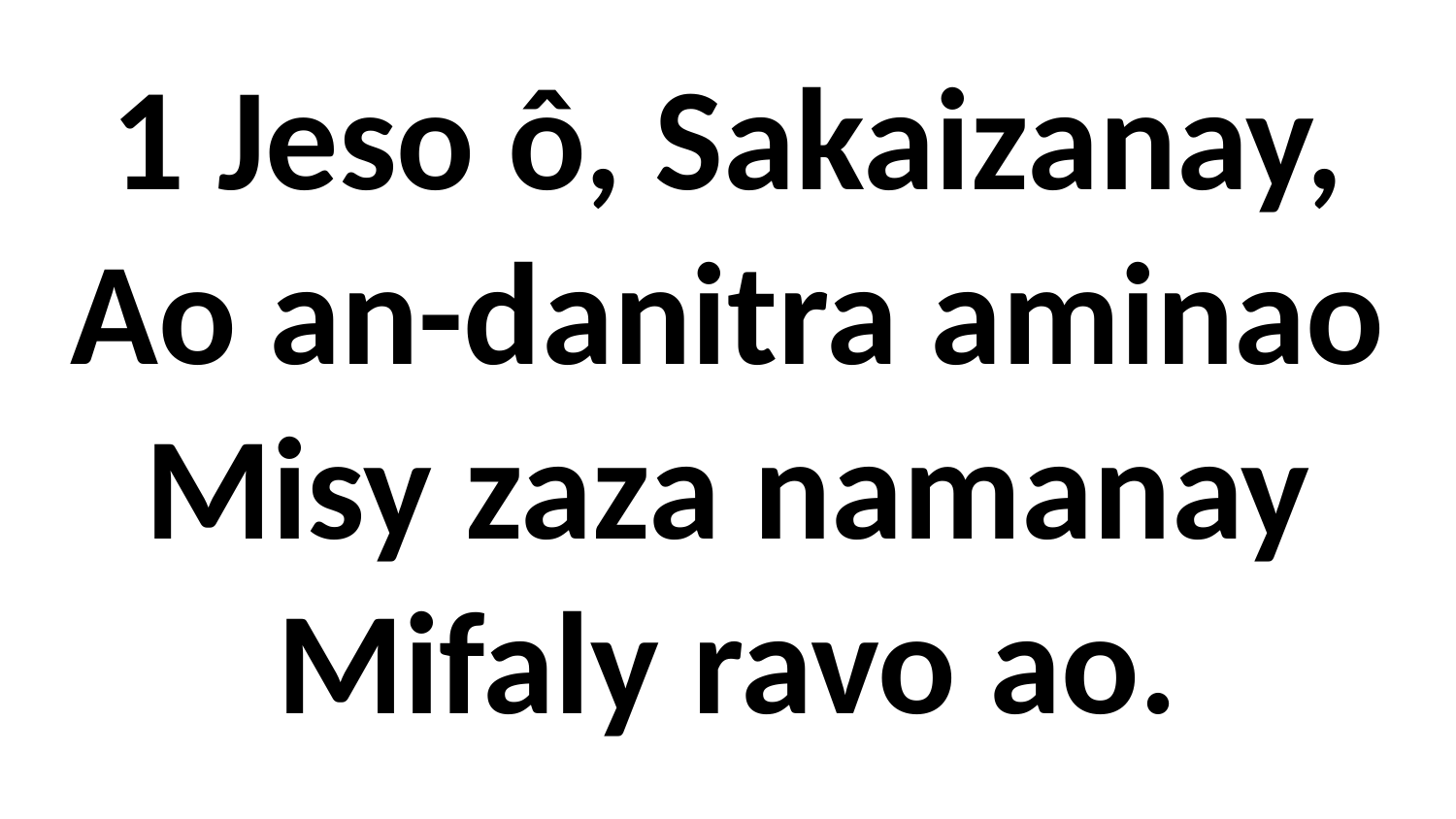

# 1 Jeso ô, Sakaizanay, Ao an-danitra aminao Misy zaza namanay Mifaly ravo ao.